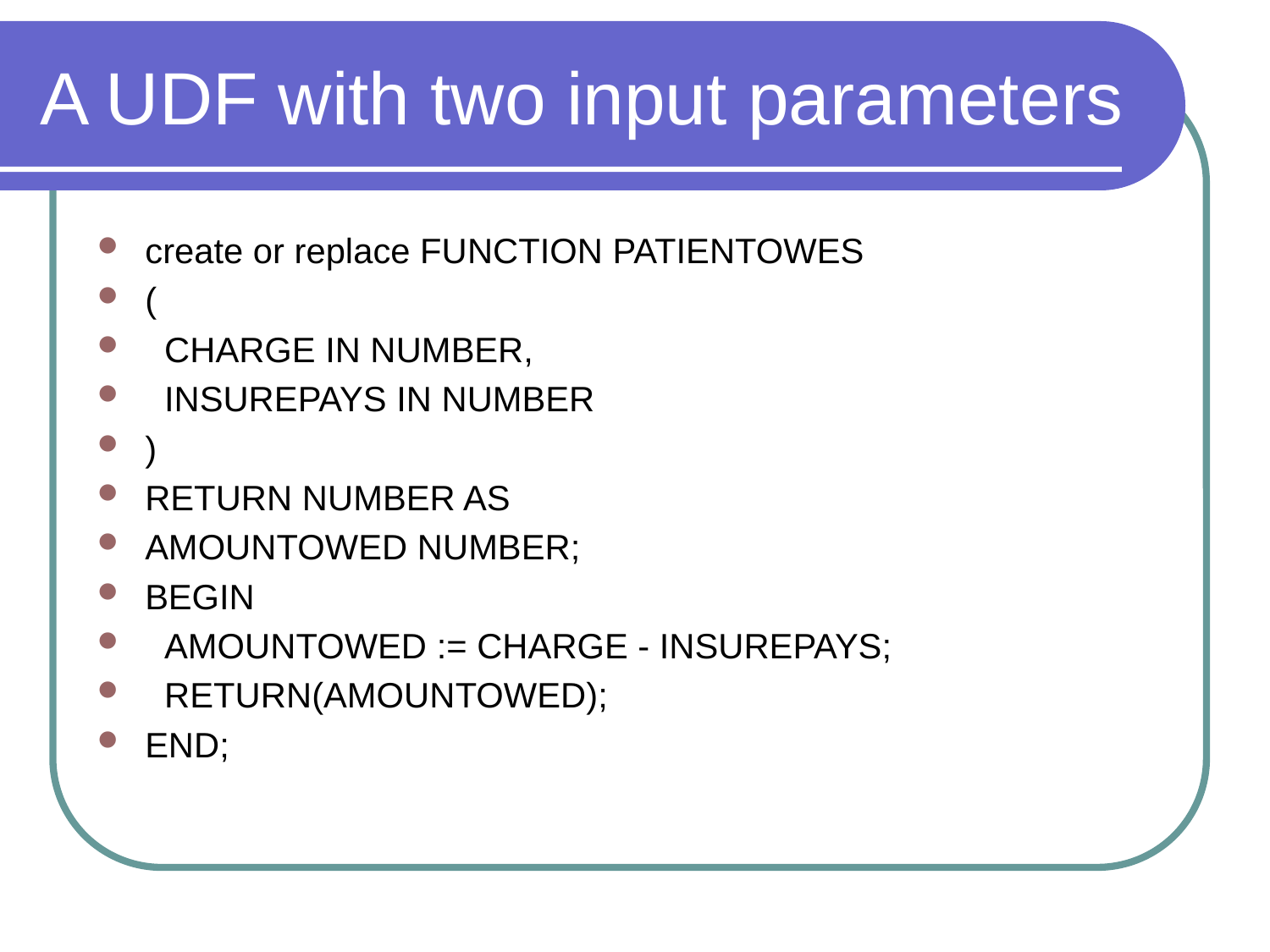

# A UDF with two input parameters
create or replace FUNCTION PATIENTOWES
(
  CHARGE IN NUMBER,
  INSUREPAYS IN NUMBER
)
RETURN NUMBER AS
AMOUNTOWED NUMBER;
BEGIN
  AMOUNTOWED := CHARGE - INSUREPAYS;
  RETURN(AMOUNTOWED);
END;